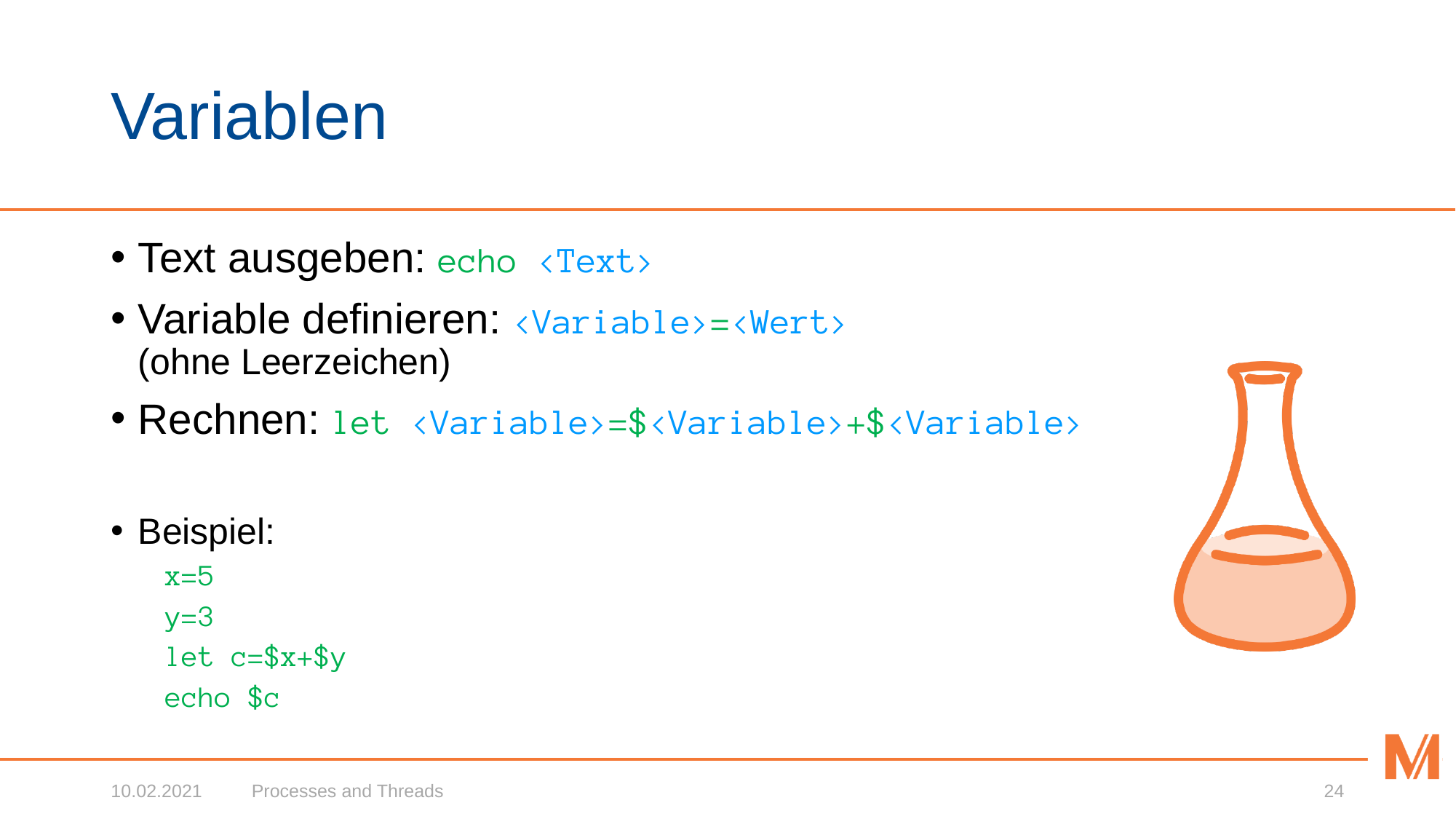

# Variablen
Text ausgeben: echo <Text>
Variable definieren: <Variable>=<Wert>
(ohne Leerzeichen)
Rechnen: let <Variable>=$<Variable>+$<Variable>

Beispiel:
x=5
y=3
let c=$x+$y
echo $c
10.02.2021
Processes and Threads
24